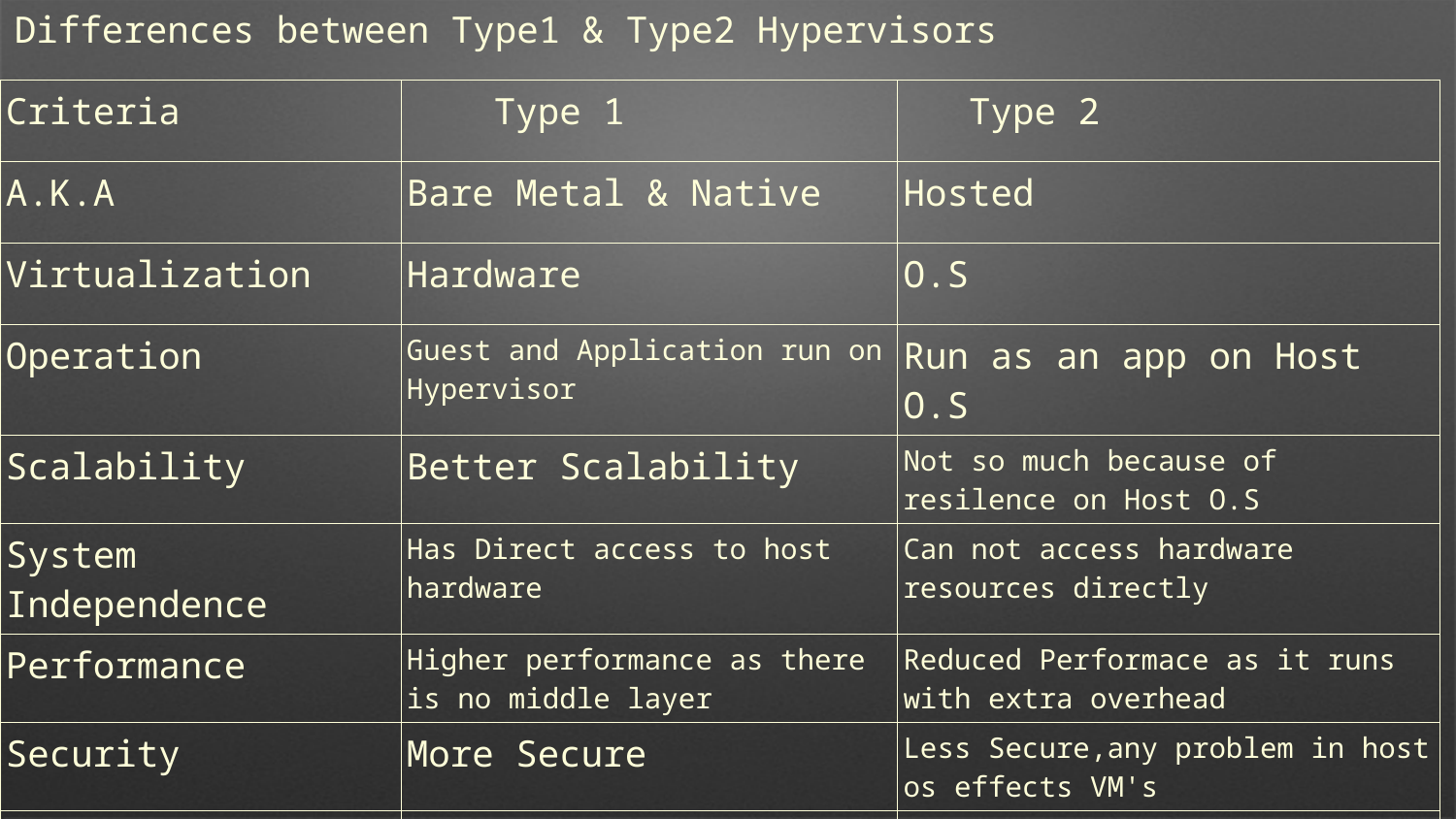

Differences between Type1 & Type2 Hypervisors

| Criteria | Type 1 | Type 2 |
| --- | --- | --- |
| A.K.A | Bare Metal & Native | Hosted |
| Virtualization | Hardware | O.S |
| Operation | Guest and Application run on Hypervisor | Run as an app on Host O.S |
| Scalability | Better Scalability | Not so much because of resilence on Host O.S |
| System Independence | Has Direct access to host hardware | Can not access hardware resources directly |
| Performance | Higher performance as there is no middle layer | Reduced Performace as it runs with extra overhead |
| Security | More Secure | Less Secure,any problem in host os effects VM's |
| Examples | VMware ESXI,KVM,Hyper-V,Xen | VMware Workstation,VirtualBox etc |